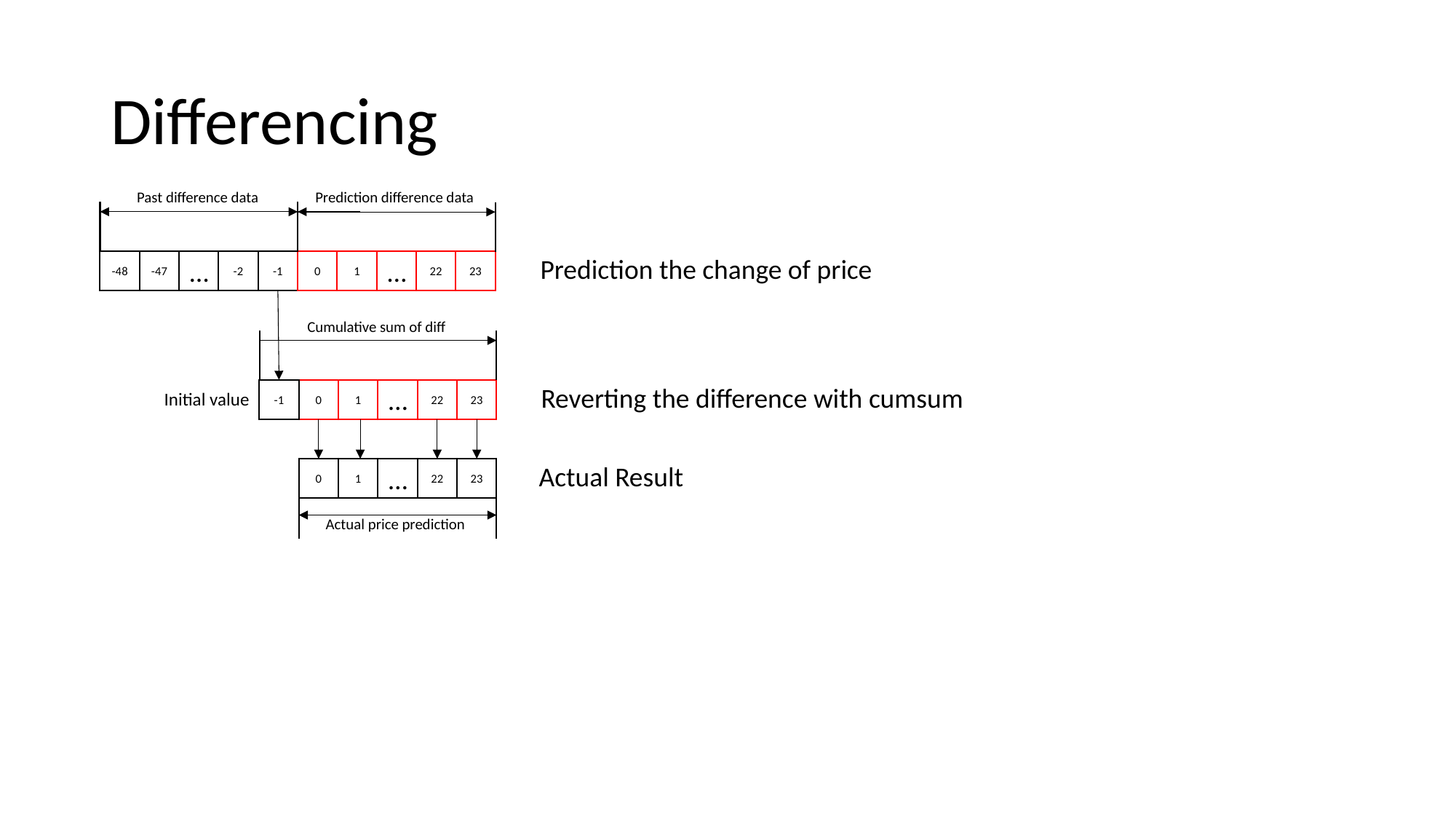

# Differencing
Prediction difference data
Past difference data
Prediction the change of price
-48
-47
…
-2
-1
0
1
…
22
23
Cumulative sum of diff
Reverting the difference with cumsum
-1
0
1
…
22
23
Initial value
Actual Result
0
1
…
22
23
Actual price prediction